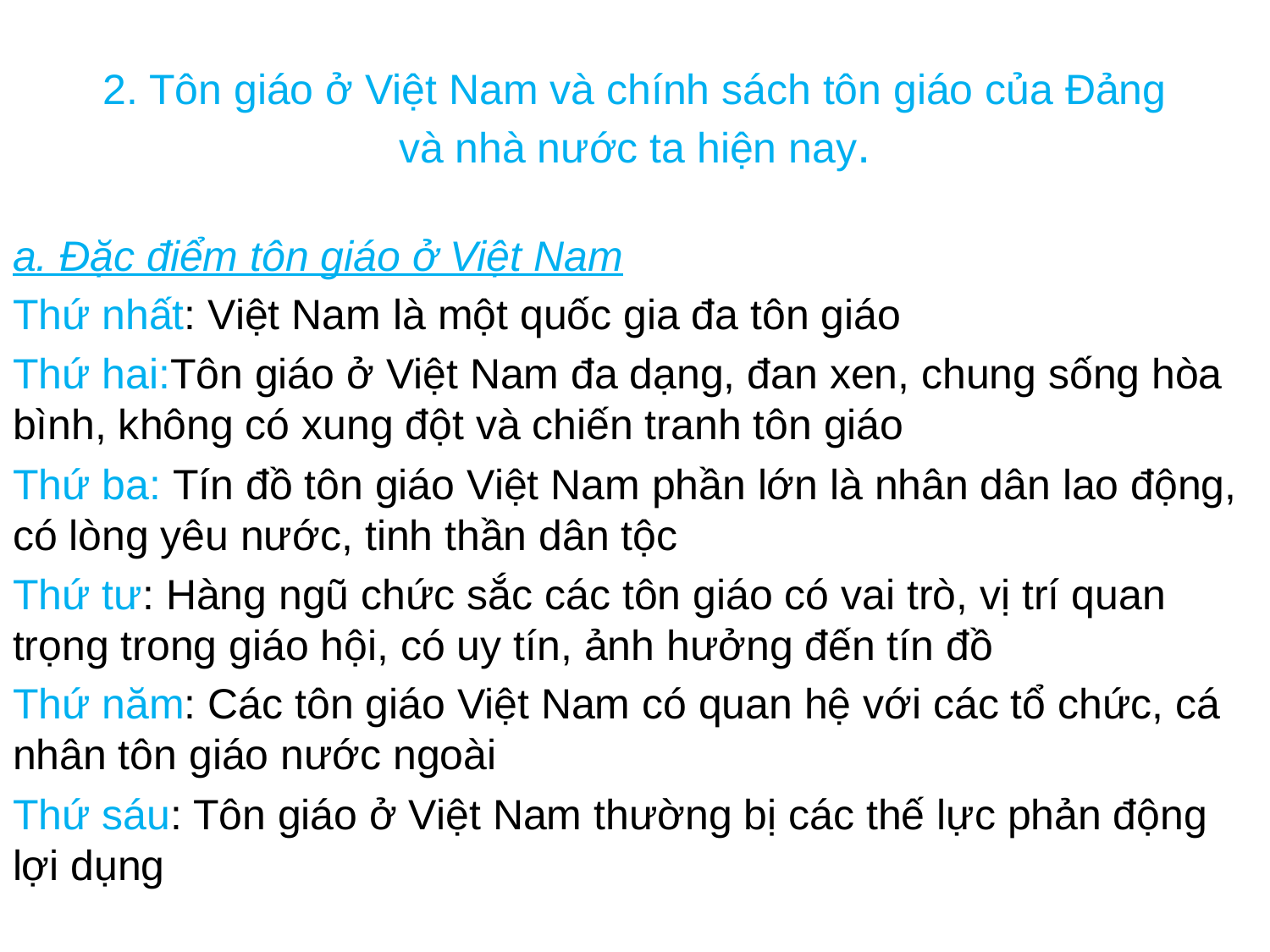

# 2. Tôn giáo ở Việt Nam và chính sách tôn giáo của Đảng và nhà nước ta hiện nay.
a. Đặc điểm tôn giáo ở Việt Nam
Thứ nhất: Việt Nam là một quốc gia đa tôn giáo
Thứ hai:Tôn giáo ở Việt Nam đa dạng, đan xen, chung sống hòa bình, không có xung đột và chiến tranh tôn giáo
Thứ ba: Tín đồ tôn giáo Việt Nam phần lớn là nhân dân lao động, có lòng yêu nước, tinh thần dân tộc
Thứ tư: Hàng ngũ chức sắc các tôn giáo có vai trò, vị trí quan trọng trong giáo hội, có uy tín, ảnh hưởng đến tín đồ
Thứ năm: Các tôn giáo Việt Nam có quan hệ với các tổ chức, cá nhân tôn giáo nước ngoài
Thứ sáu: Tôn giáo ở Việt Nam thường bị các thế lực phản động lợi dụng